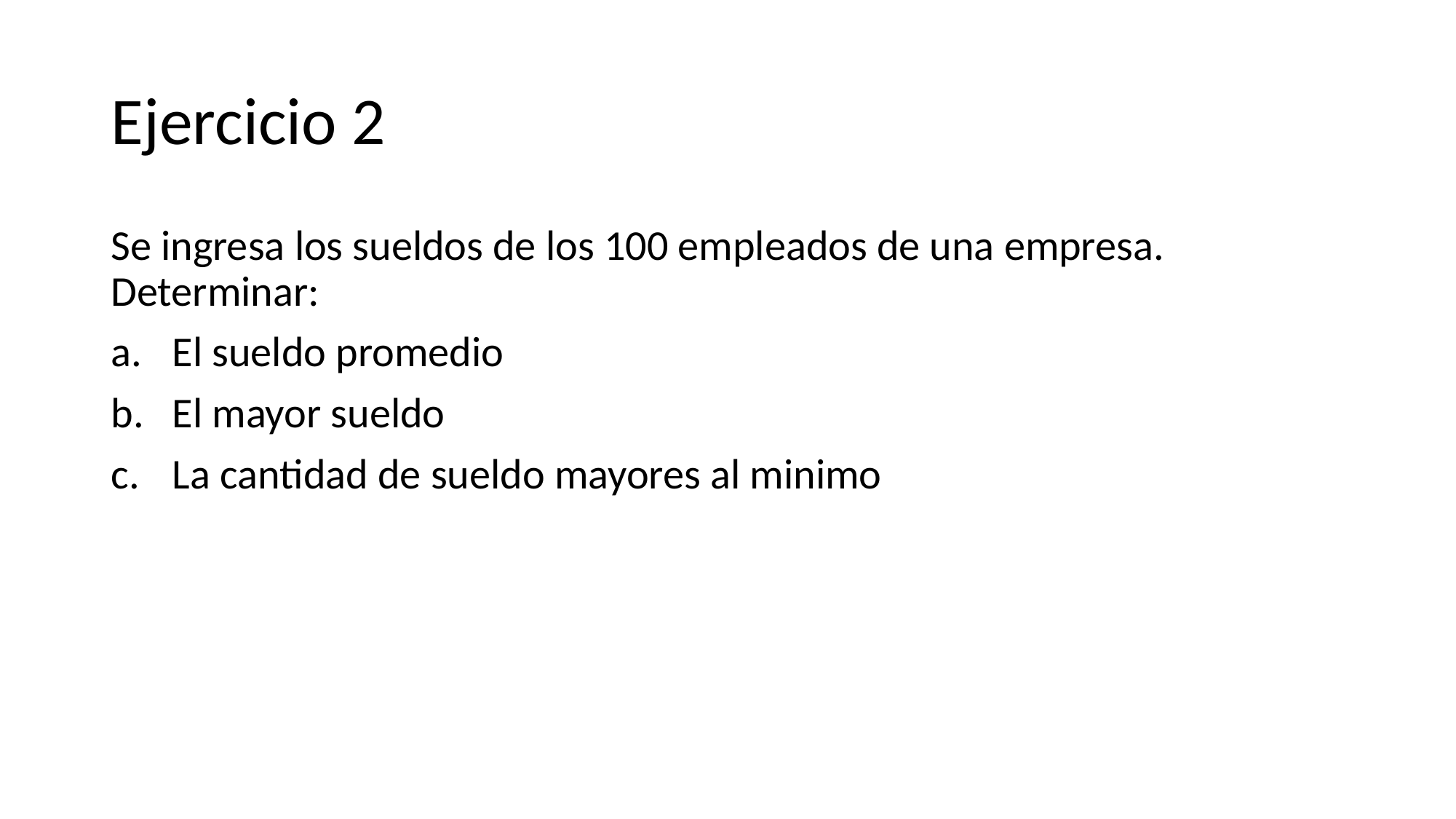

# Ejercicio 2
Se ingresa los sueldos de los 100 empleados de una empresa. Determinar:
El sueldo promedio
El mayor sueldo
La cantidad de sueldo mayores al minimo